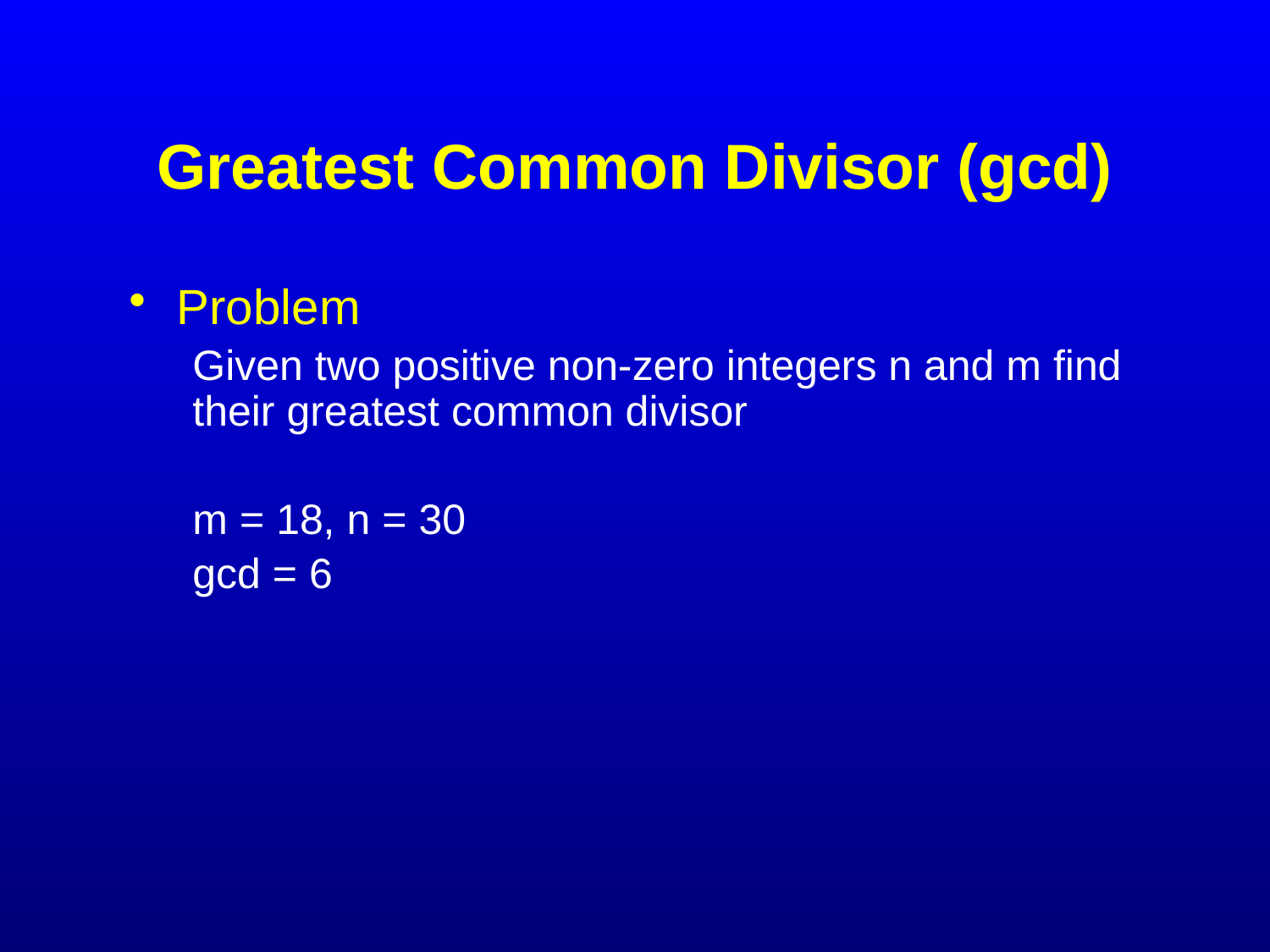

# Greatest Common Divisor (gcd)
Problem
Given two positive non-zero integers n and m find their greatest common divisor

m = 18, n = 30
gcd = 6